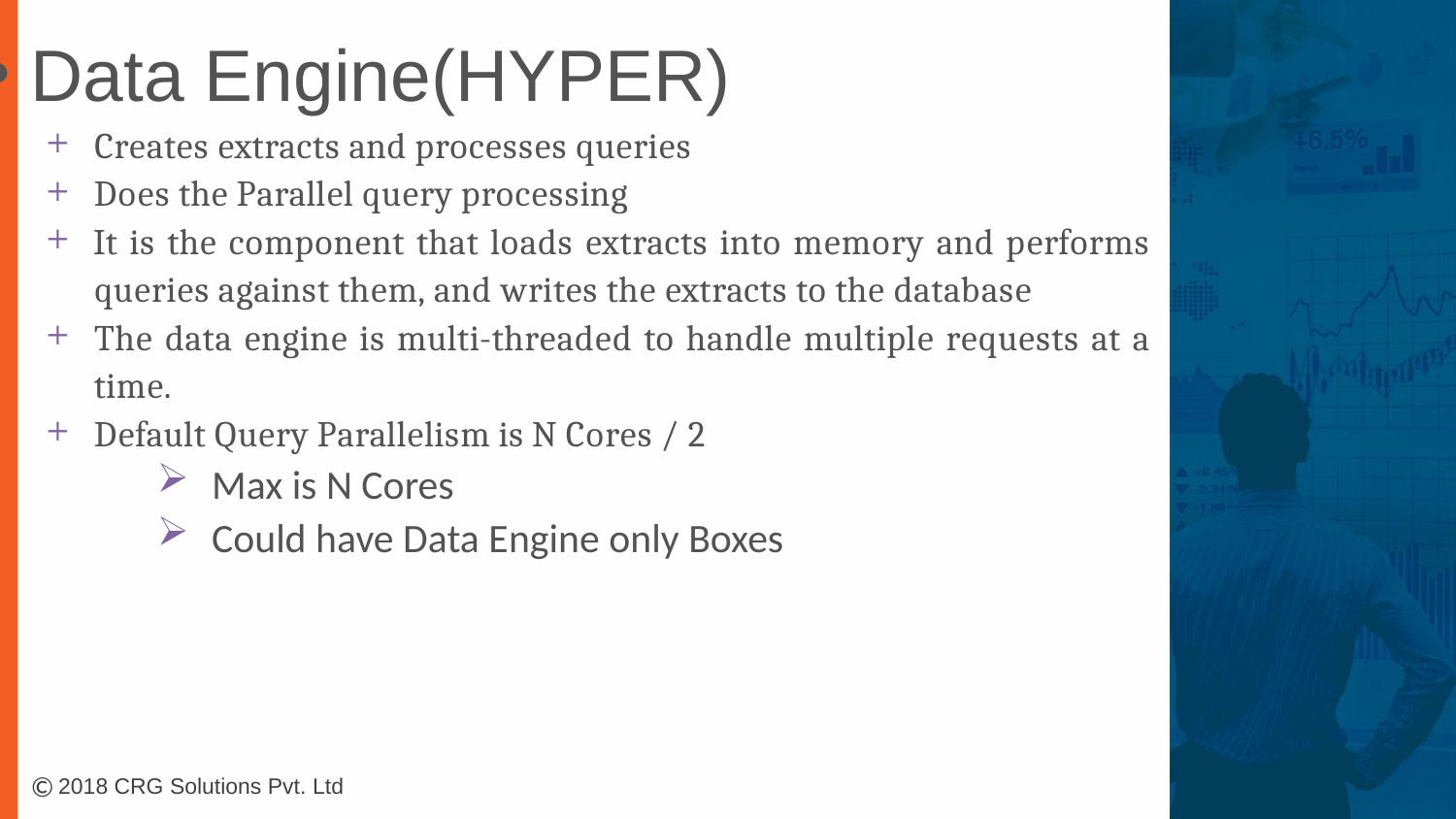

Data Engine(HYPER)
Creates extracts and processes queries
Does the Parallel query processing
It is the component that loads extracts into memory and performs queries against them, and writes the extracts to the database
The data engine is multi-threaded to handle multiple requests at a time.
Default Query Parallelism is N Cores / 2
Max is N Cores
Could have Data Engine only Boxes

©
2018 CRG Solutions Pvt. Ltd